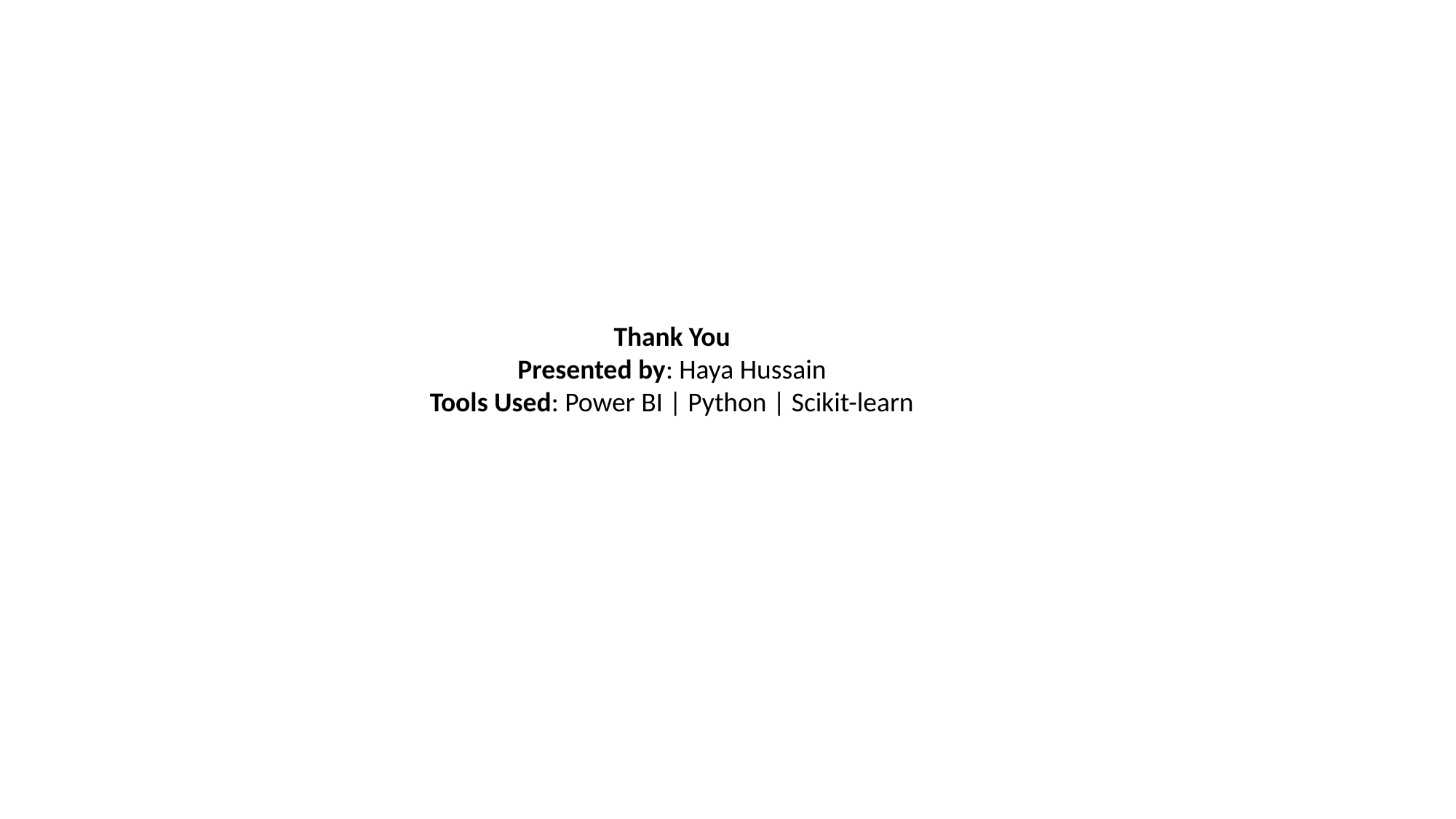

Thank You
Presented by: Haya Hussain
Tools Used: Power BI | Python | Scikit-learn